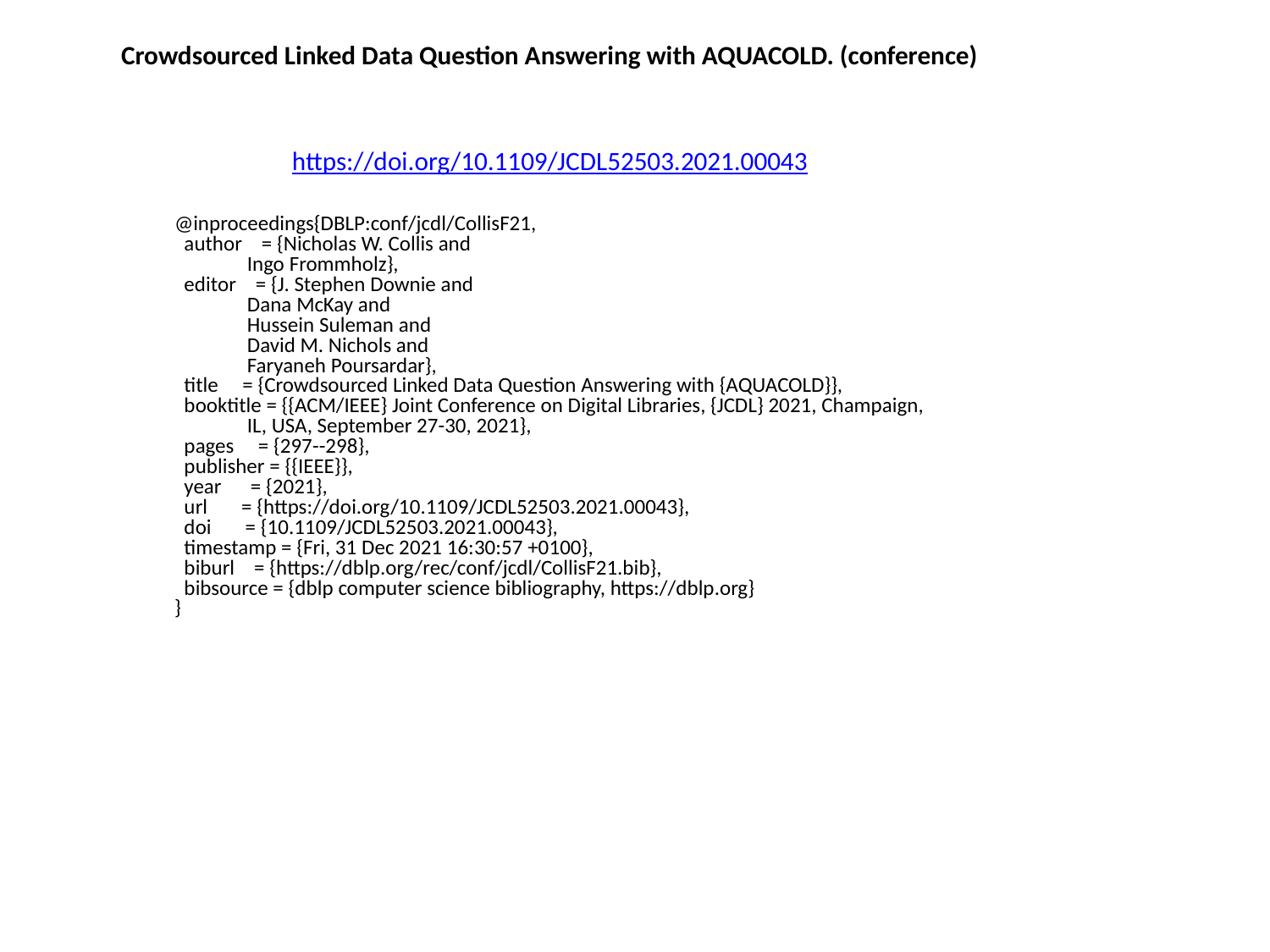

Crowdsourced Linked Data Question Answering with AQUACOLD. (conference)

https://doi.org/10.1109/JCDL52503.2021.00043

@inproceedings{DBLP:conf/jcdl/CollisF21,
  author    = {Nicholas W. Collis and
               Ingo Frommholz},
  editor    = {J. Stephen Downie and
               Dana McKay and
               Hussein Suleman and
               David M. Nichols and
               Faryaneh Poursardar},
  title     = {Crowdsourced Linked Data Question Answering with {AQUACOLD}},
  booktitle = {{ACM/IEEE} Joint Conference on Digital Libraries, {JCDL} 2021, Champaign,
               IL, USA, September 27-30, 2021},
  pages     = {297--298},
  publisher = {{IEEE}},
  year      = {2021},
  url       = {https://doi.org/10.1109/JCDL52503.2021.00043},
  doi       = {10.1109/JCDL52503.2021.00043},
  timestamp = {Fri, 31 Dec 2021 16:30:57 +0100},
  biburl    = {https://dblp.org/rec/conf/jcdl/CollisF21.bib},
  bibsource = {dblp computer science bibliography, https://dblp.org}
}